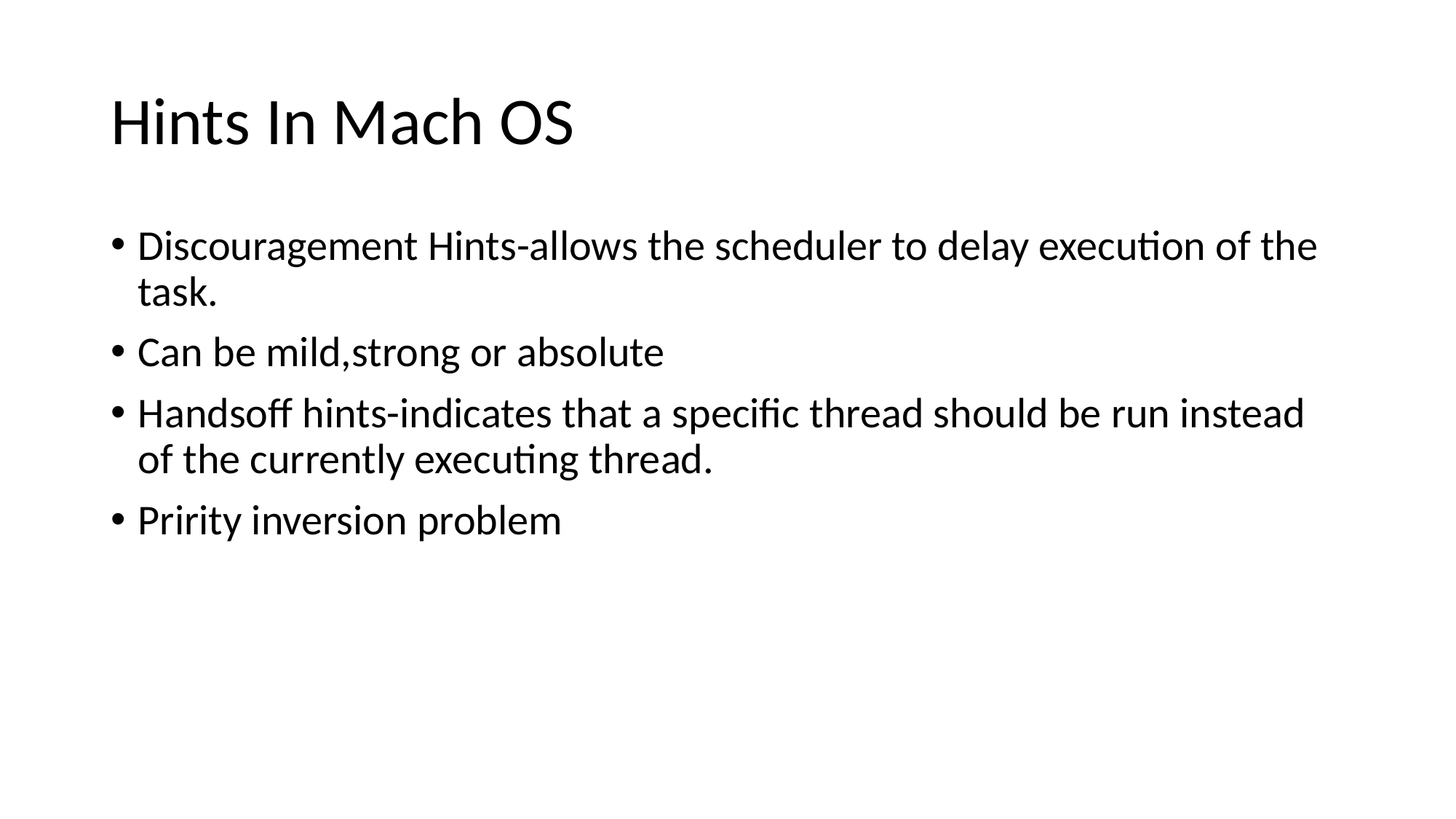

# Hints In Mach OS
Discouragement Hints-allows the scheduler to delay execution of the task.
Can be mild,strong or absolute
Handsoff hints-indicates that a specific thread should be run instead of the currently executing thread.
Pririty inversion problem